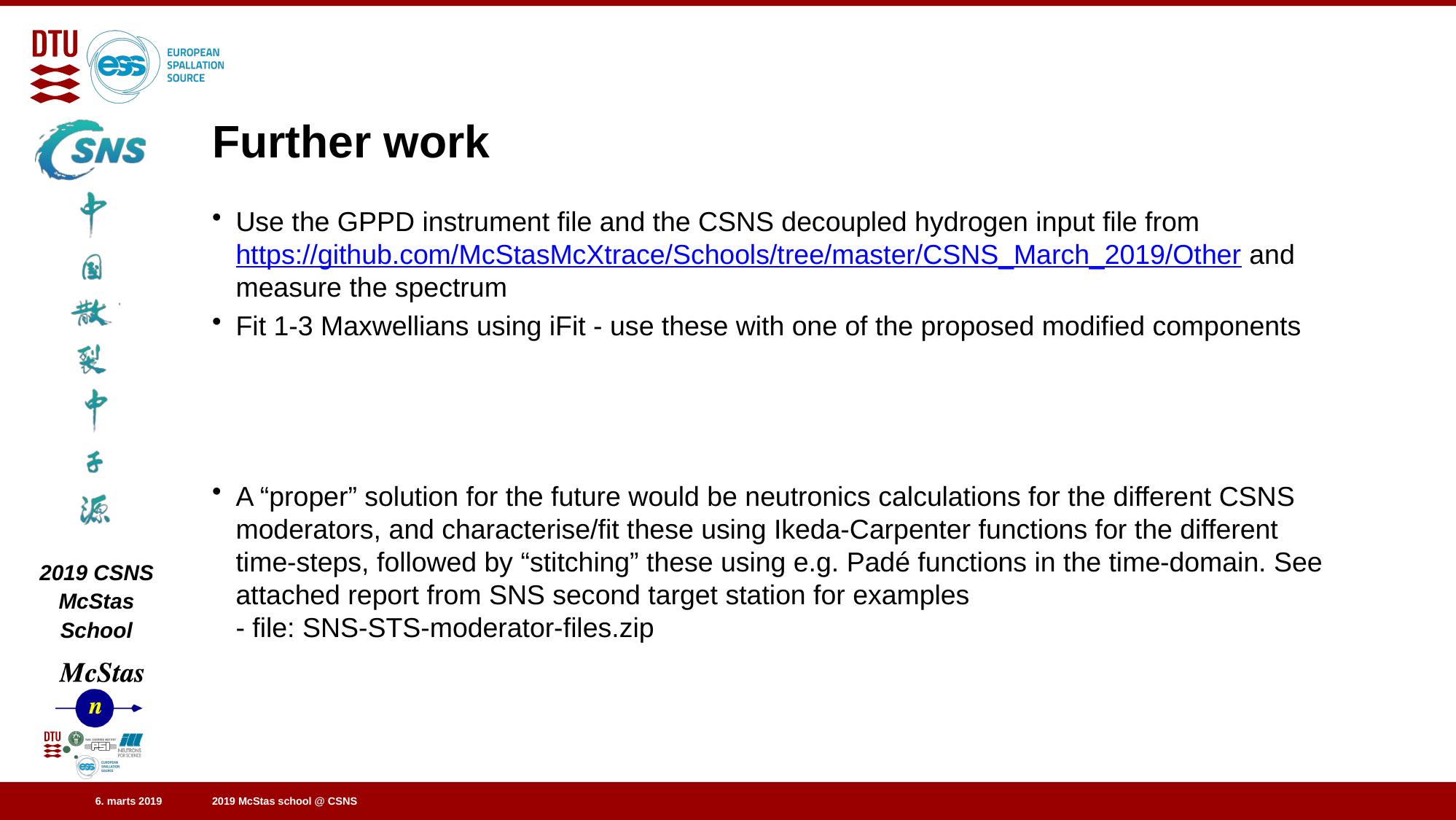

# Further work
Use the GPPD instrument file and the CSNS decoupled hydrogen input file from
https://github.com/McStasMcXtrace/Schools/tree/master/CSNS_March_2019/Other and measure the spectrum
Fit 1-3 Maxwellians using iFit - use these with one of the proposed modified components
A “proper” solution for the future would be neutronics calculations for the different CSNS moderators, and characterise/fit these using Ikeda-Carpenter functions for the different time-steps, followed by “stitching” these using e.g. Padé functions in the time-domain. See attached report from SNS second target station for examples
- file: SNS-STS-moderator-files.zip
3